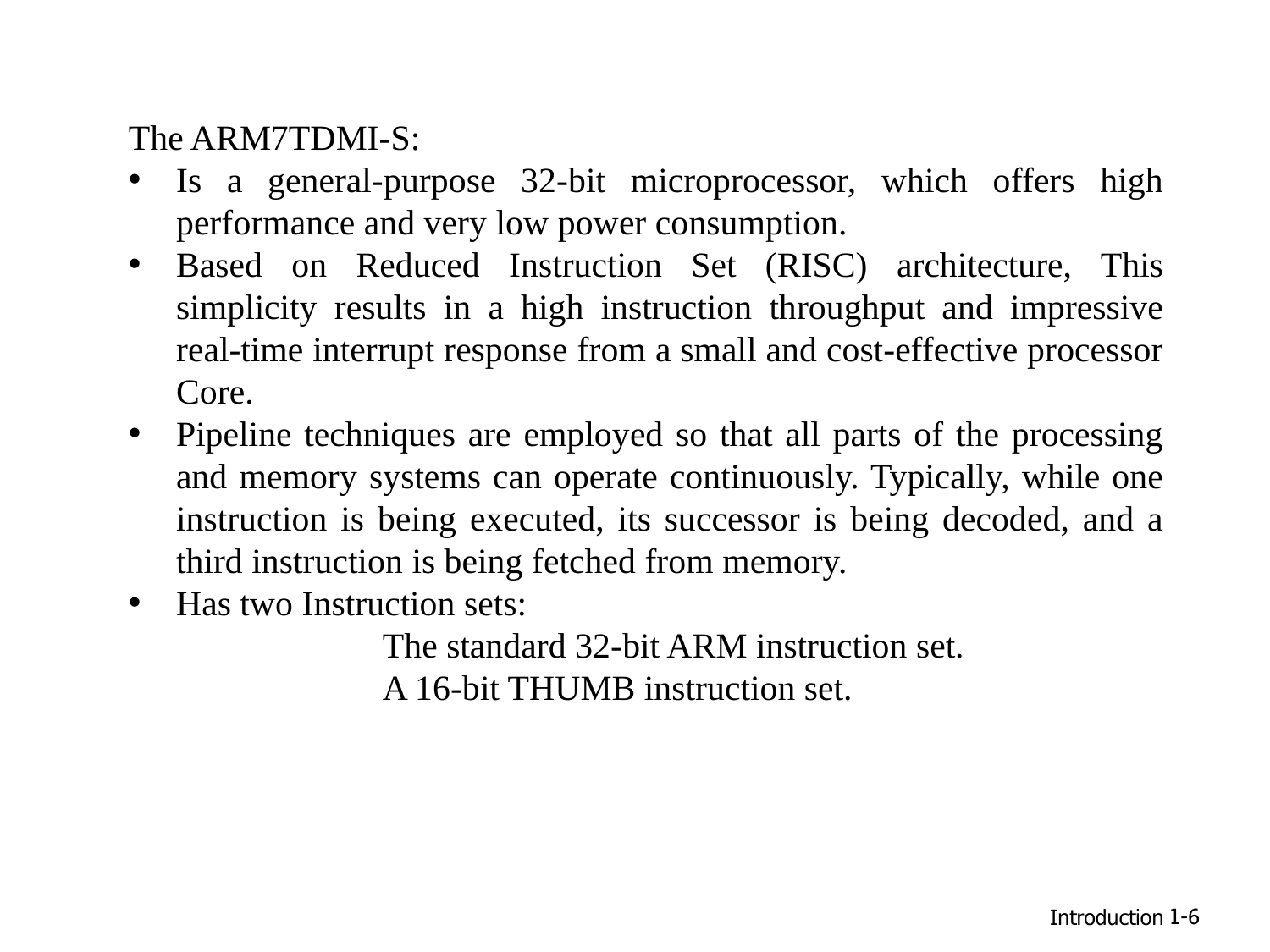

The ARM7TDMI-S:
Is a general-purpose 32-bit microprocessor, which offers high performance and very low power consumption.
Based on Reduced Instruction Set (RISC) architecture, This simplicity results in a high instruction throughput and impressive real-time interrupt response from a small and cost-effective processor Core.
Pipeline techniques are employed so that all parts of the processing and memory systems can operate continuously. Typically, while one instruction is being executed, its successor is being decoded, and a third instruction is being fetched from memory.
Has two Instruction sets:
		The standard 32-bit ARM instruction set.
		A 16-bit THUMB instruction set.
1-6
Introduction